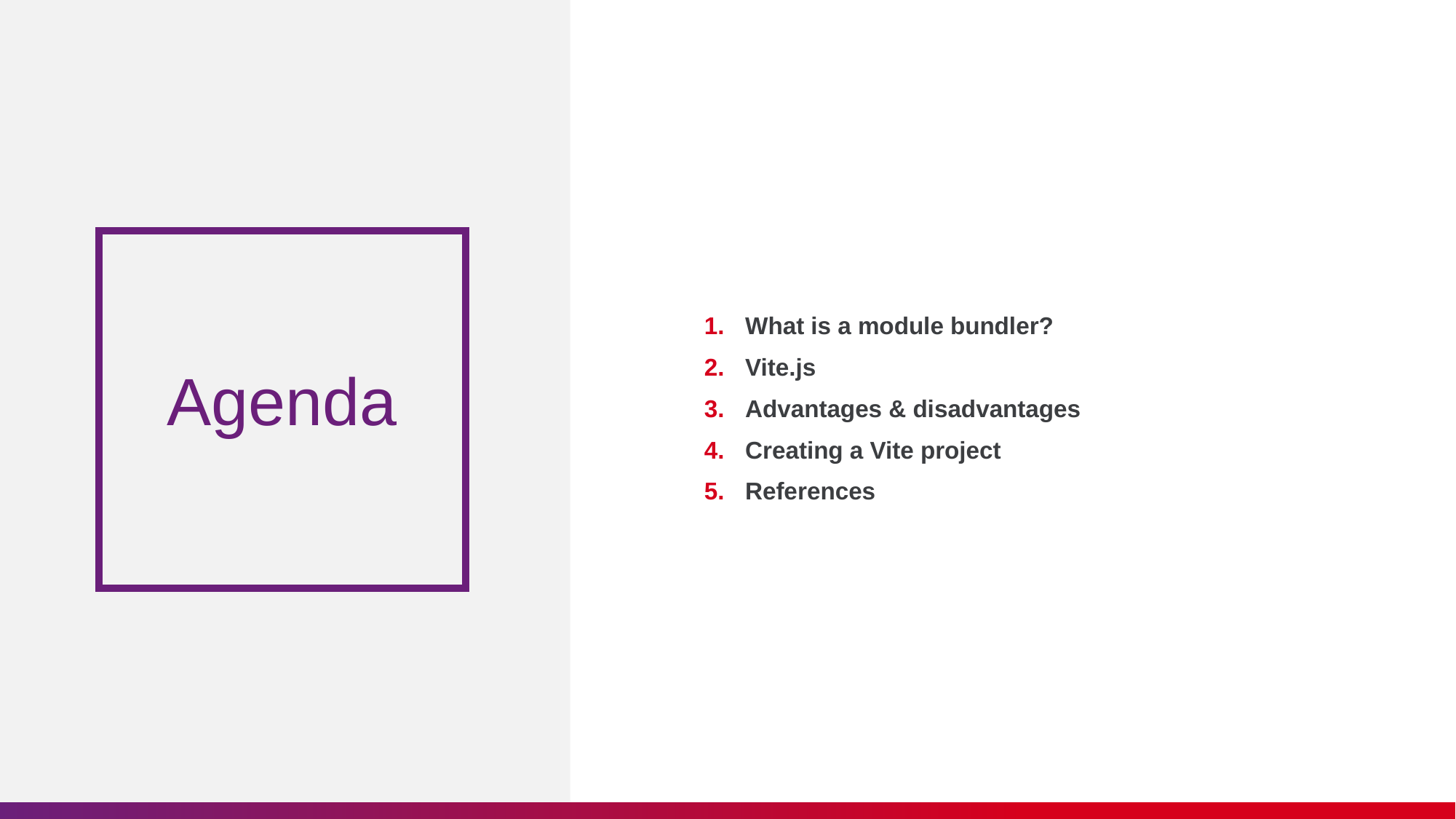

What is a module bundler?
Vite.js
Advantages & disadvantages
Creating a Vite project
References